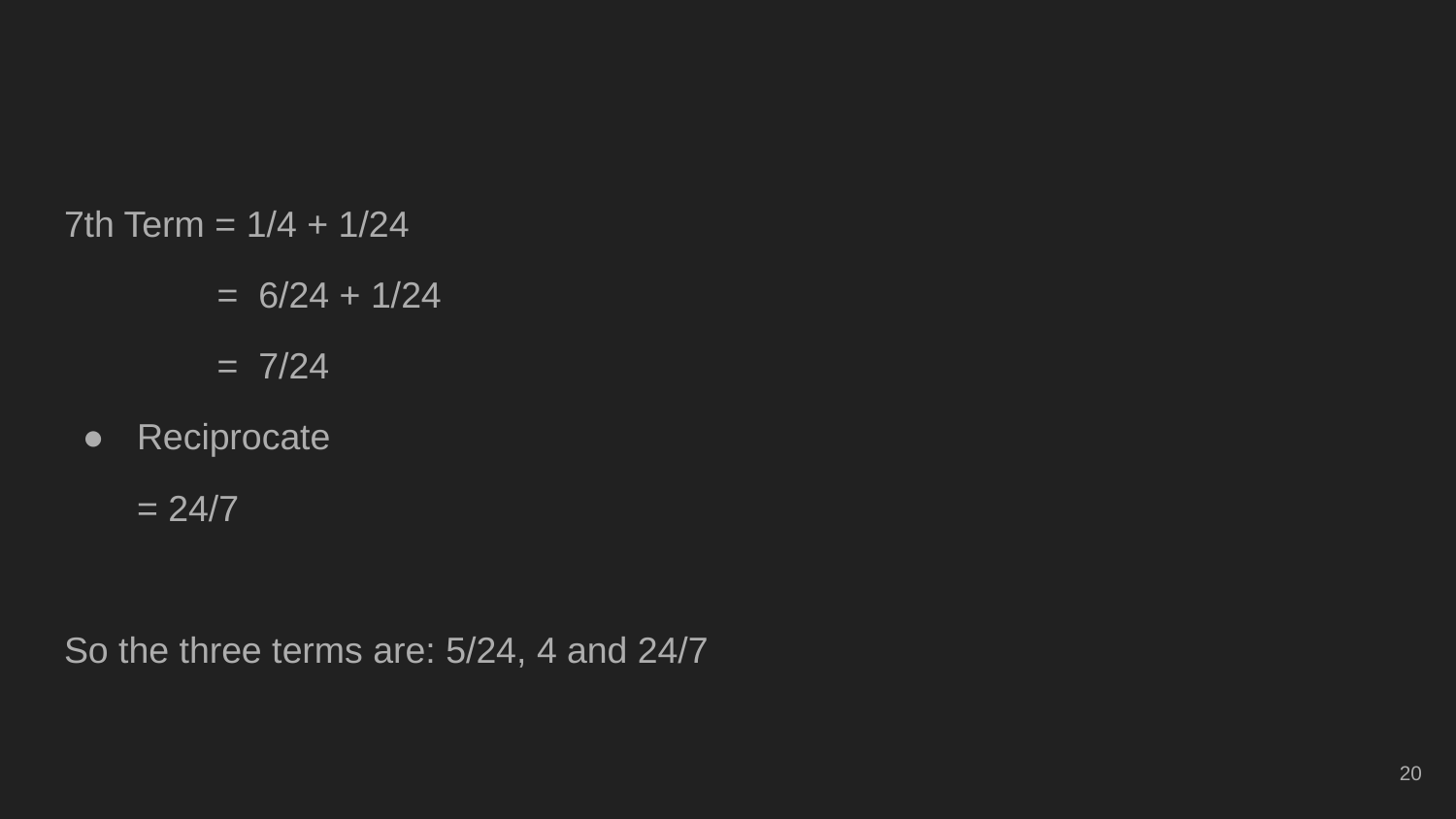

7th Term = 1/4 + 1/24
               =  6/24 + 1/24
               =  7/24
Reciprocate
= 24/7

So the three terms are: 5/24, 4 and 24/7

20